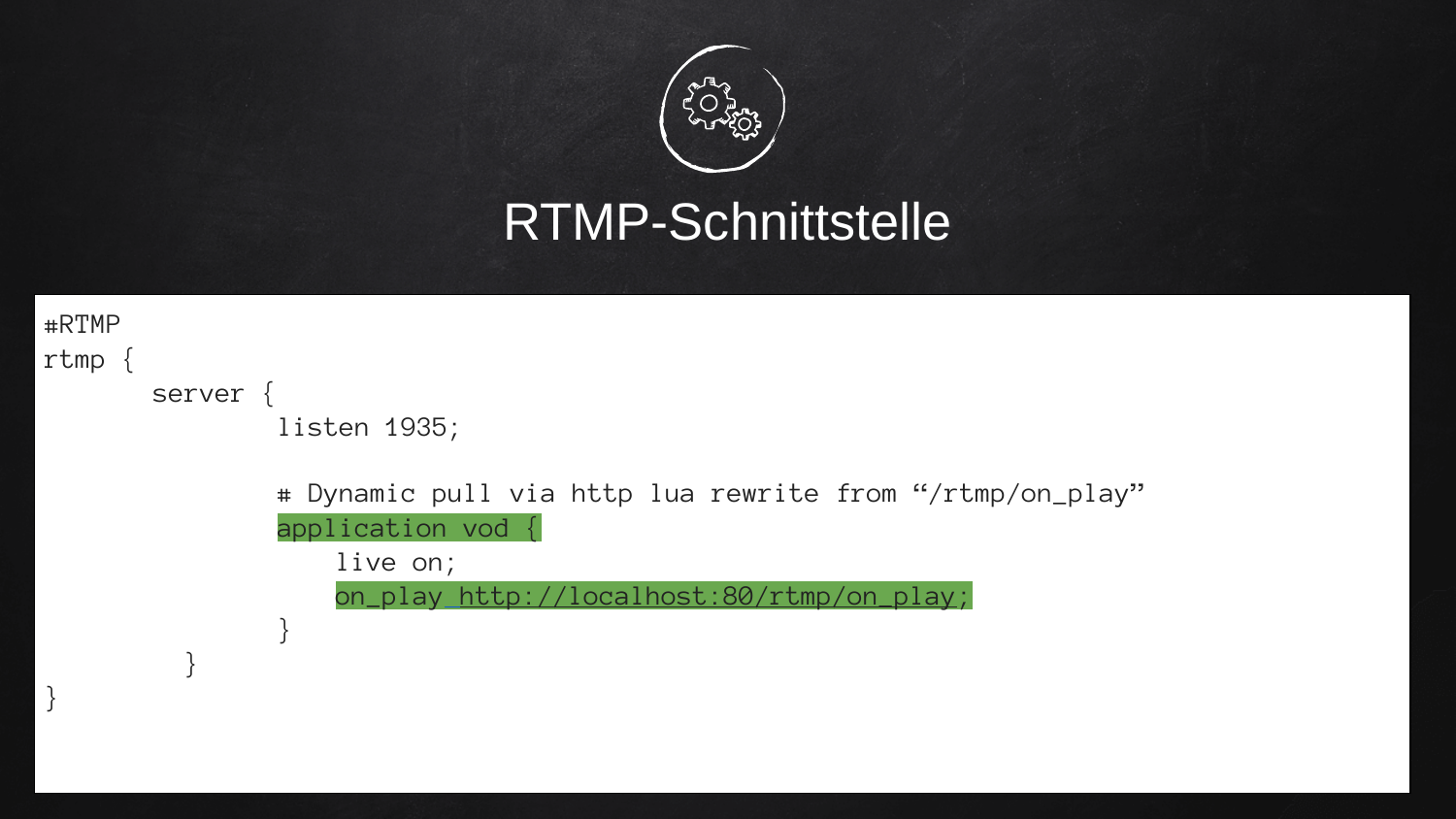

# RTMP-Schnittstelle
| #RTMP rtmp { server { listen 1935; # Dynamic pull via http lua rewrite from “/rtmp/on\_play” application vod { live on; on\_play http://localhost:80/rtmp/on\_play; } } } |
| --- |